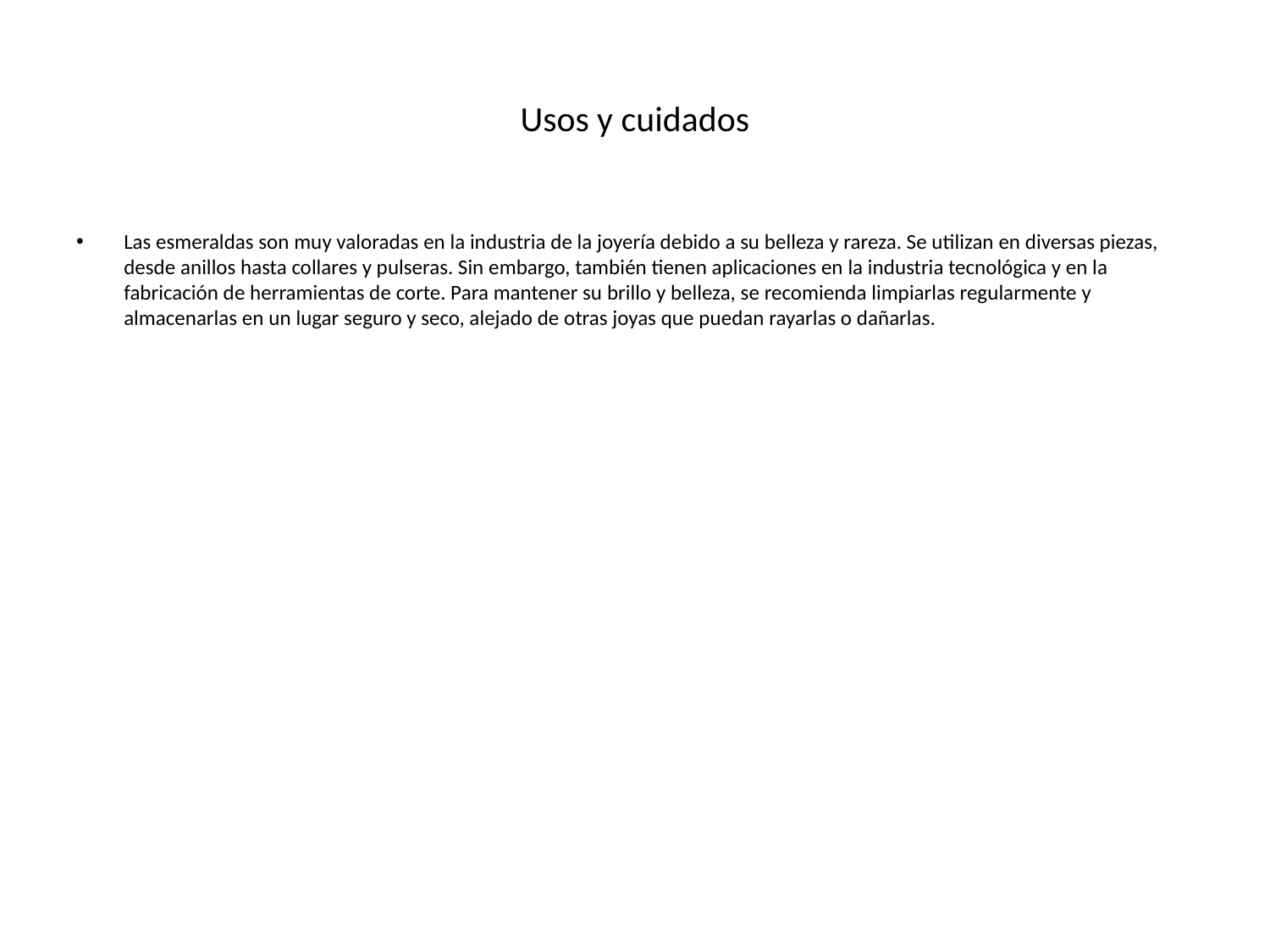

# Usos y cuidados
Las esmeraldas son muy valoradas en la industria de la joyería debido a su belleza y rareza. Se utilizan en diversas piezas, desde anillos hasta collares y pulseras. Sin embargo, también tienen aplicaciones en la industria tecnológica y en la fabricación de herramientas de corte. Para mantener su brillo y belleza, se recomienda limpiarlas regularmente y almacenarlas en un lugar seguro y seco, alejado de otras joyas que puedan rayarlas o dañarlas.